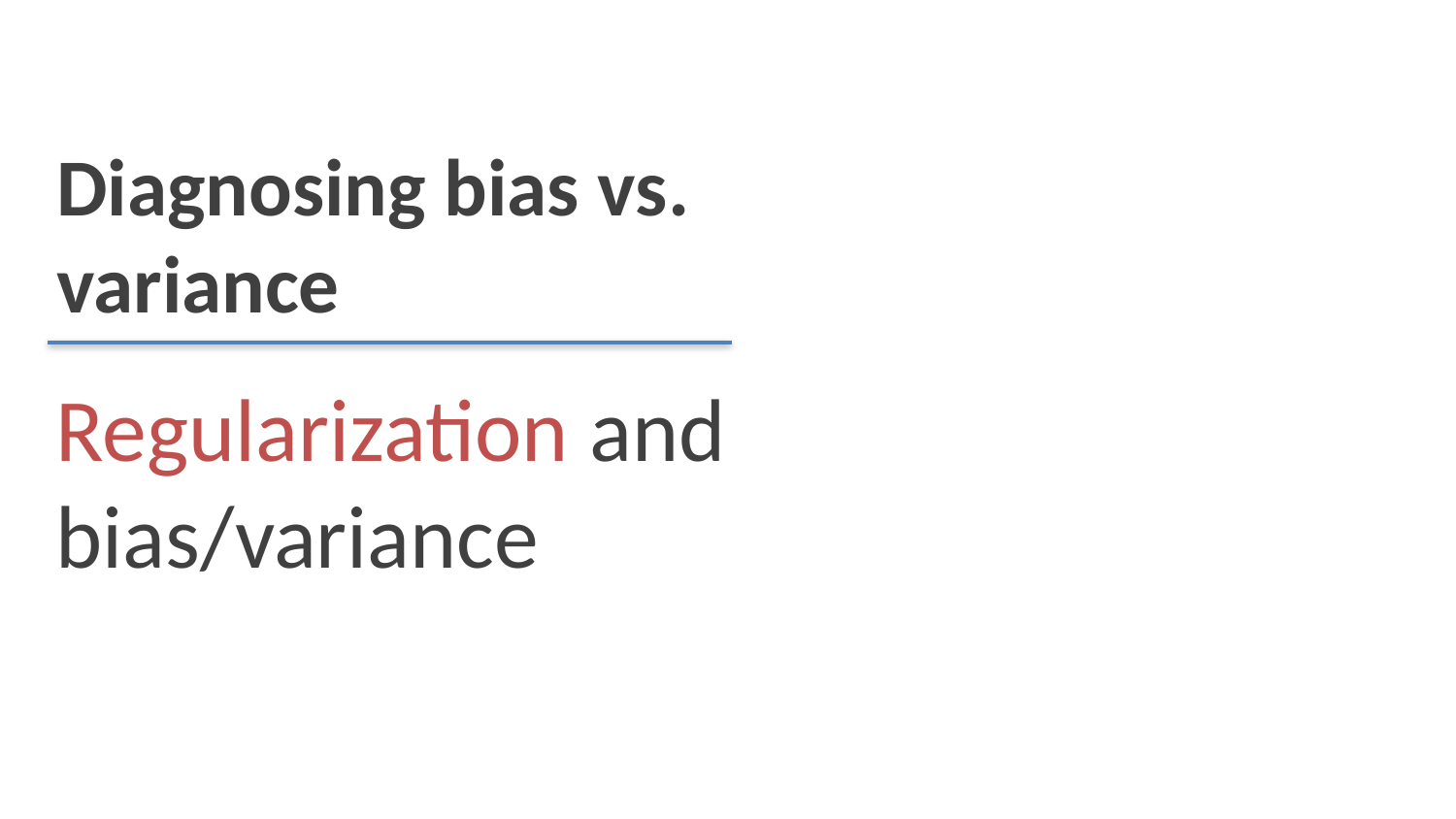

Diagnosing bias vs. variance
Regularization and bias/variance